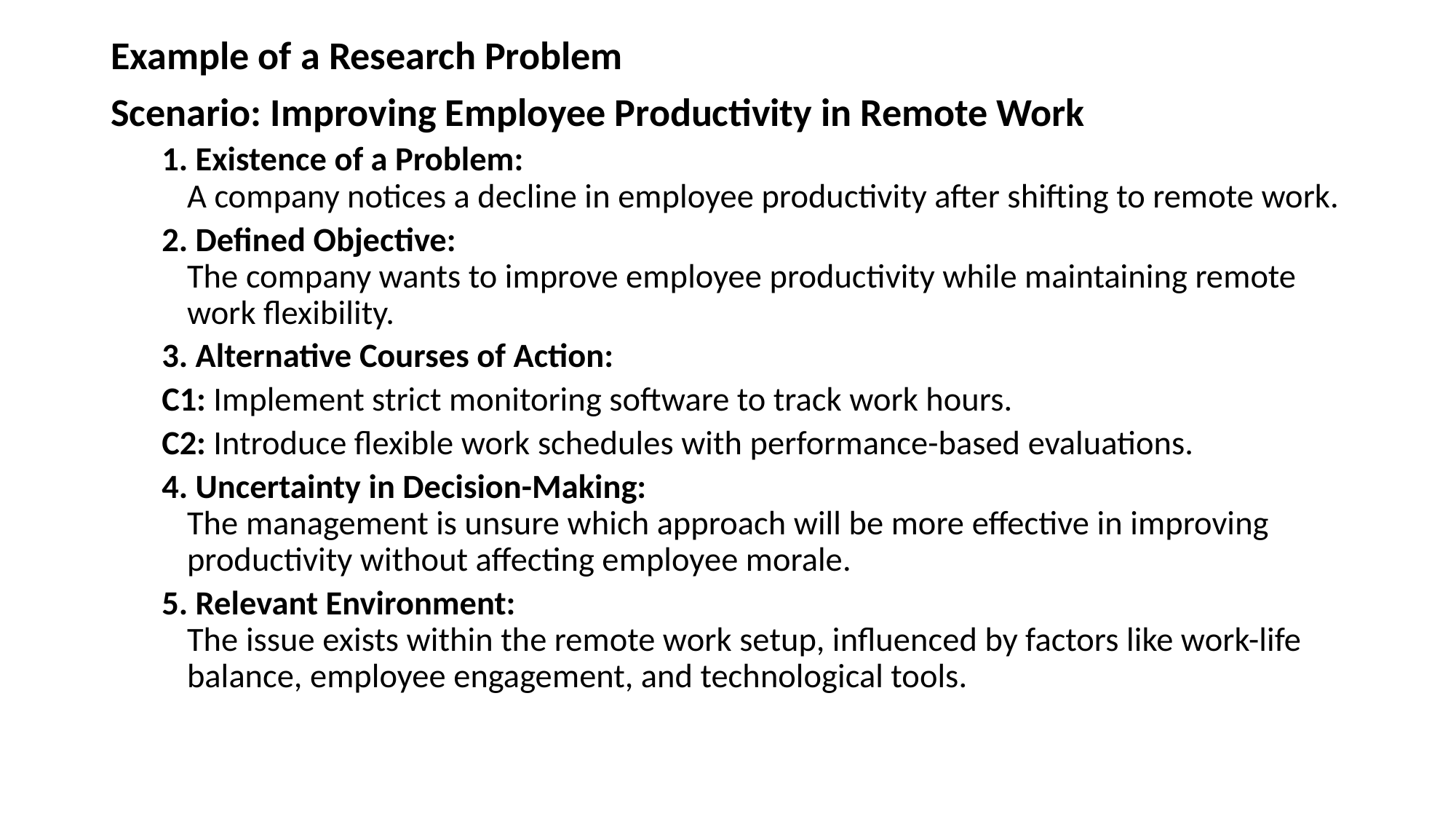

Example of a Research Problem
Scenario: Improving Employee Productivity in Remote Work
1. Existence of a Problem:
A company notices a decline in employee productivity after shifting to remote work.
2. Defined Objective:
The company wants to improve employee productivity while maintaining remote work flexibility.
3. Alternative Courses of Action:
C1: Implement strict monitoring software to track work hours.
C2: Introduce flexible work schedules with performance-based evaluations.
4. Uncertainty in Decision-Making:
The management is unsure which approach will be more effective in improving productivity without affecting employee morale.
5. Relevant Environment:
The issue exists within the remote work setup, influenced by factors like work-life balance, employee engagement, and technological tools.